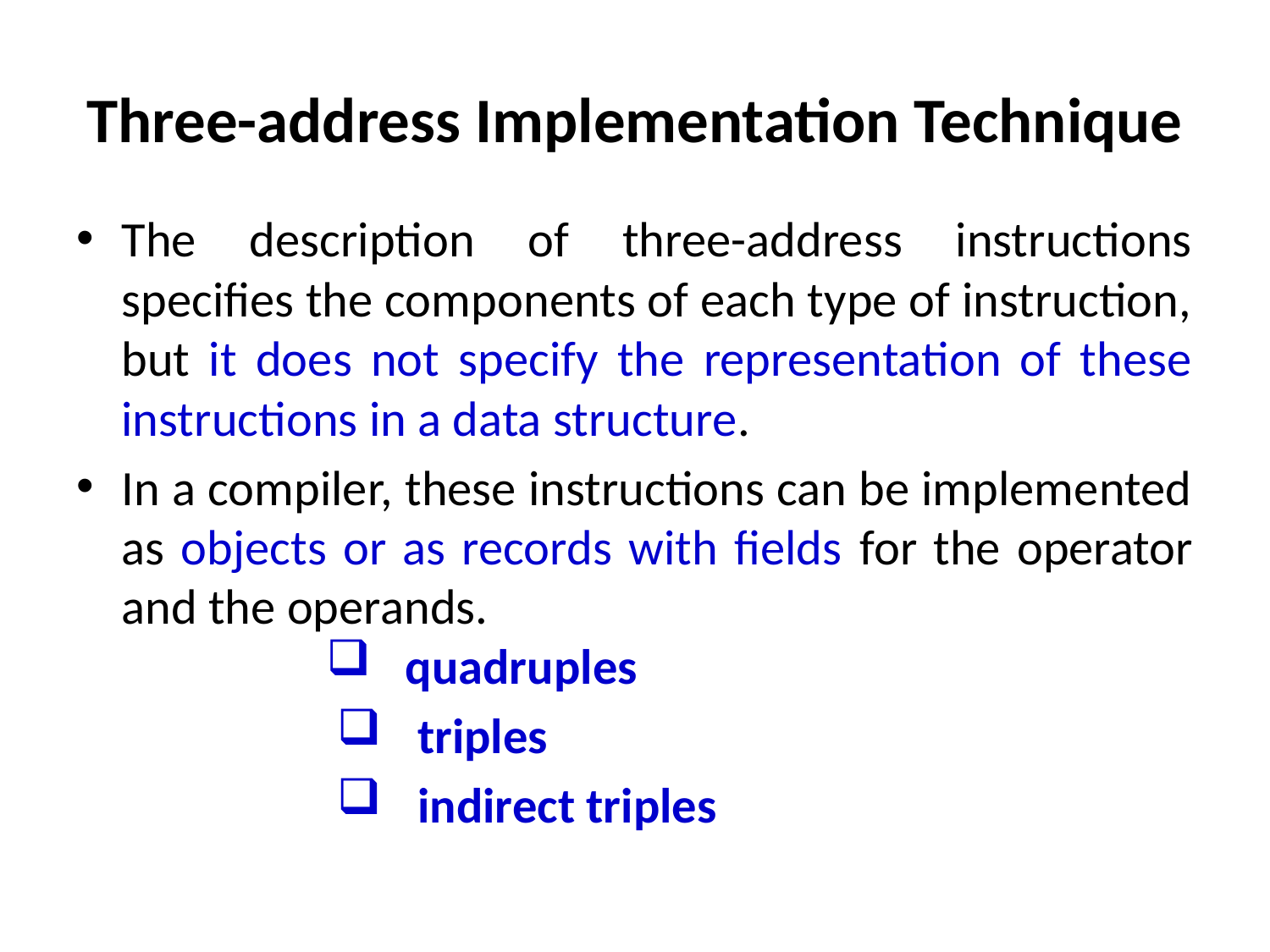

# Three-address Implementation Technique
The description of three-address instructions specifies the components of each type of instruction, but it does not specify the representation of these instructions in a data structure.
In a compiler, these instructions can be implemented as objects or as records with fields for the operator and the operands.
quadruples
triples
indirect triples